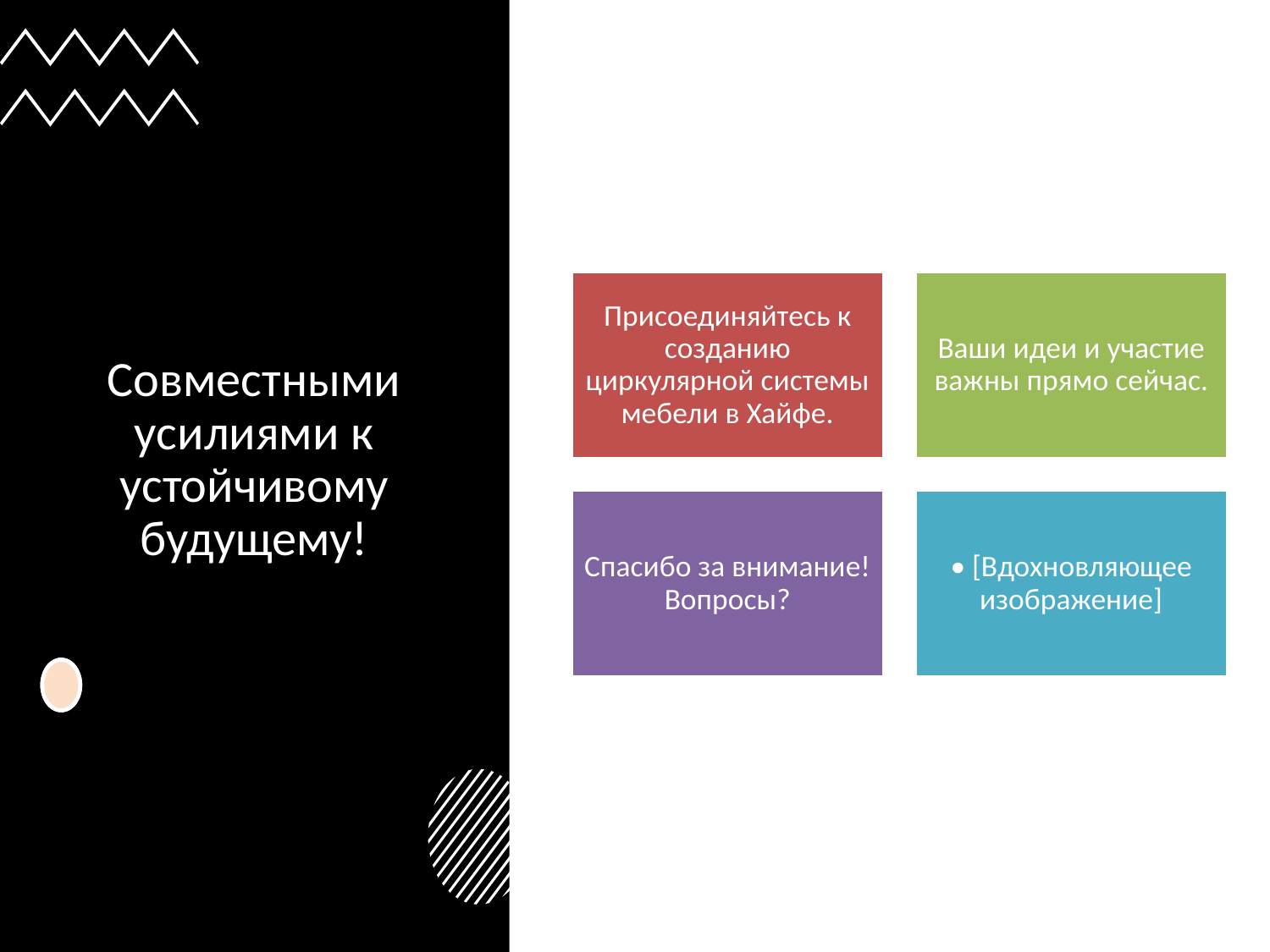

Присоединяйтесь к созданию циркулярной системы мебели в Хайфе.
Ваши идеи и участие важны прямо сейчас.
Спасибо за внимание! Вопросы?
• [Вдохновляющее изображение]
# Совместными усилиями к устойчивому будущему!